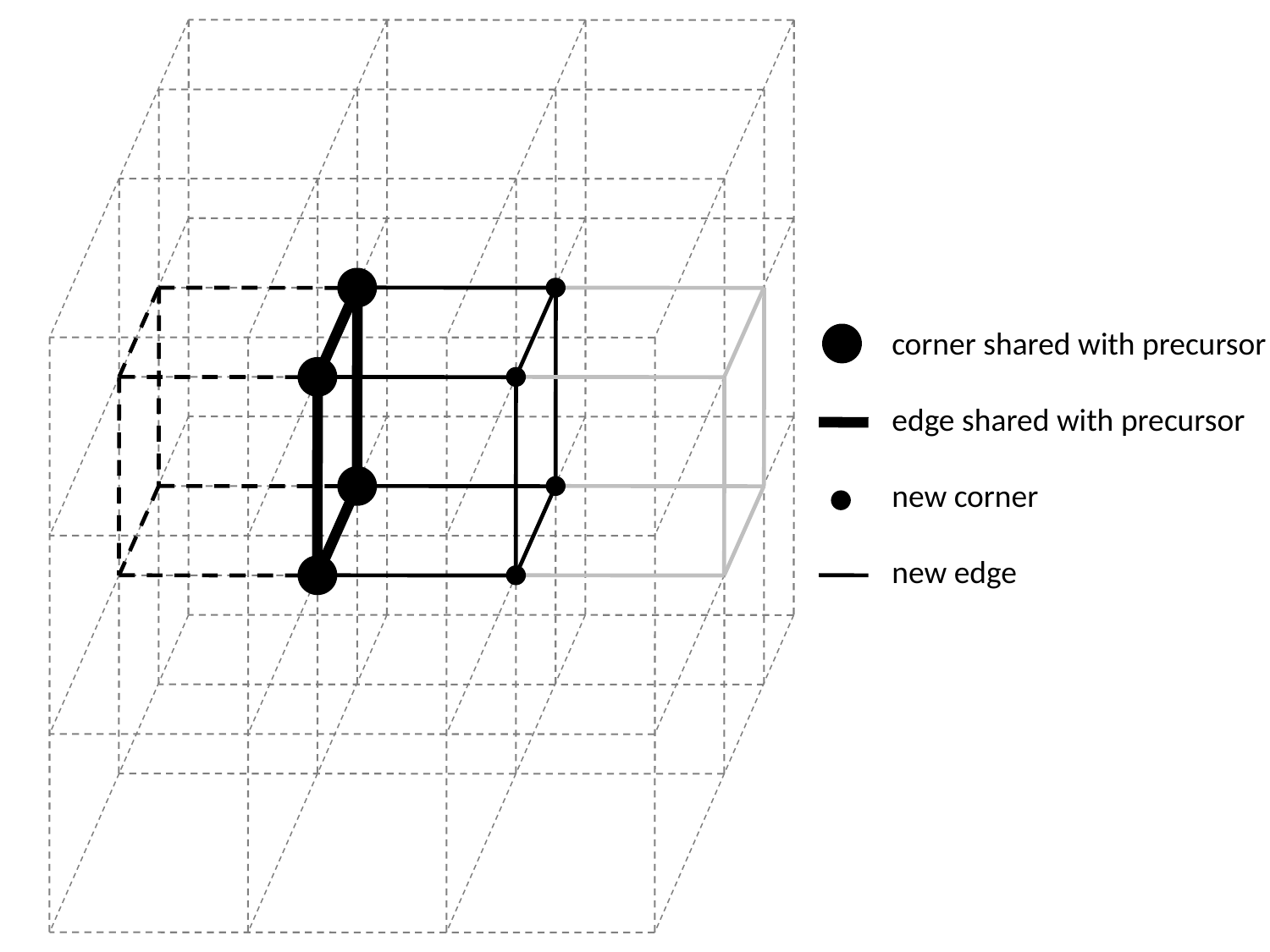

corner shared with precursor
edge shared with precursor
new corner
new edge